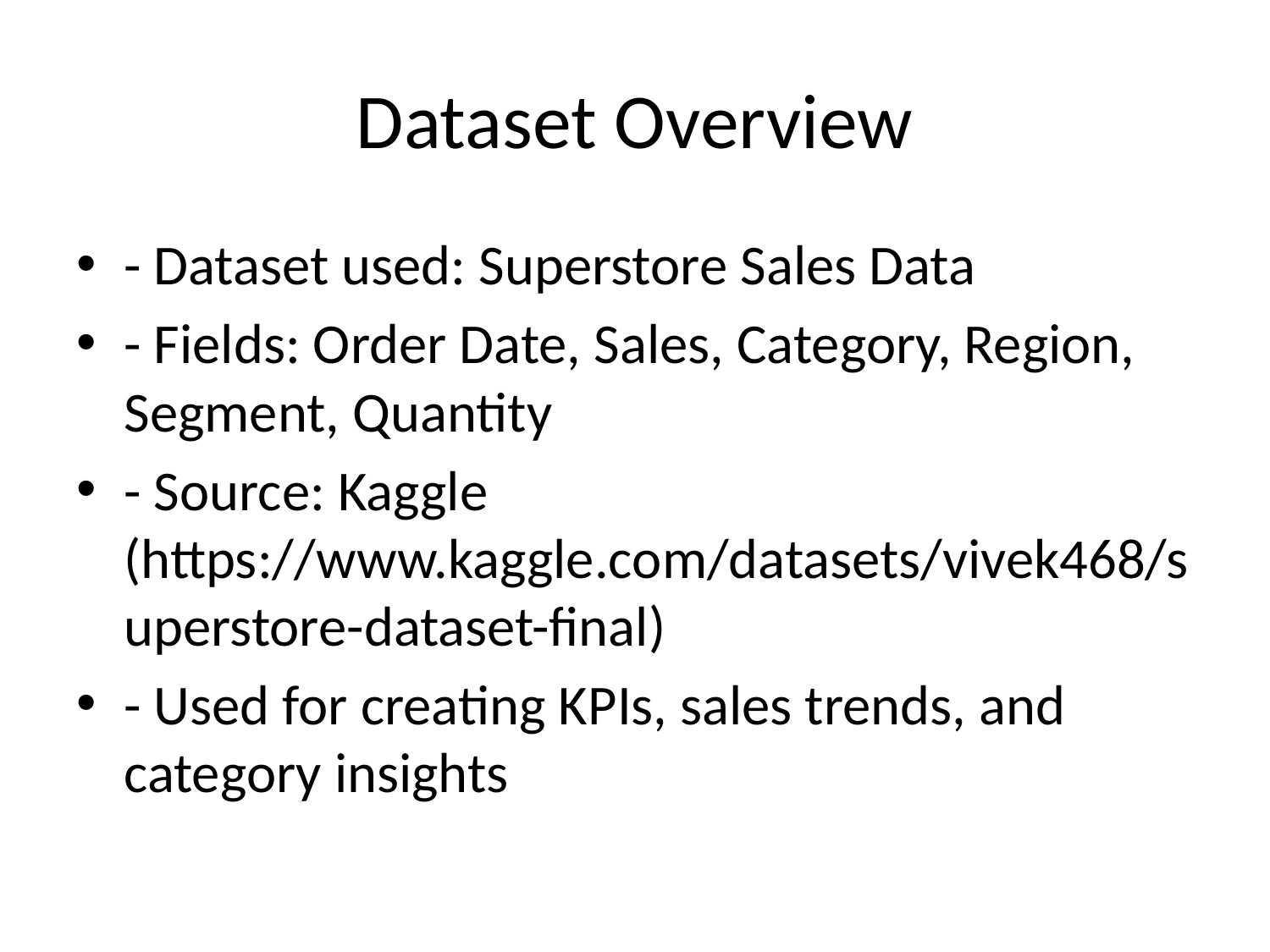

# Dataset Overview
- Dataset used: Superstore Sales Data
- Fields: Order Date, Sales, Category, Region, Segment, Quantity
- Source: Kaggle (https://www.kaggle.com/datasets/vivek468/superstore-dataset-final)
- Used for creating KPIs, sales trends, and category insights